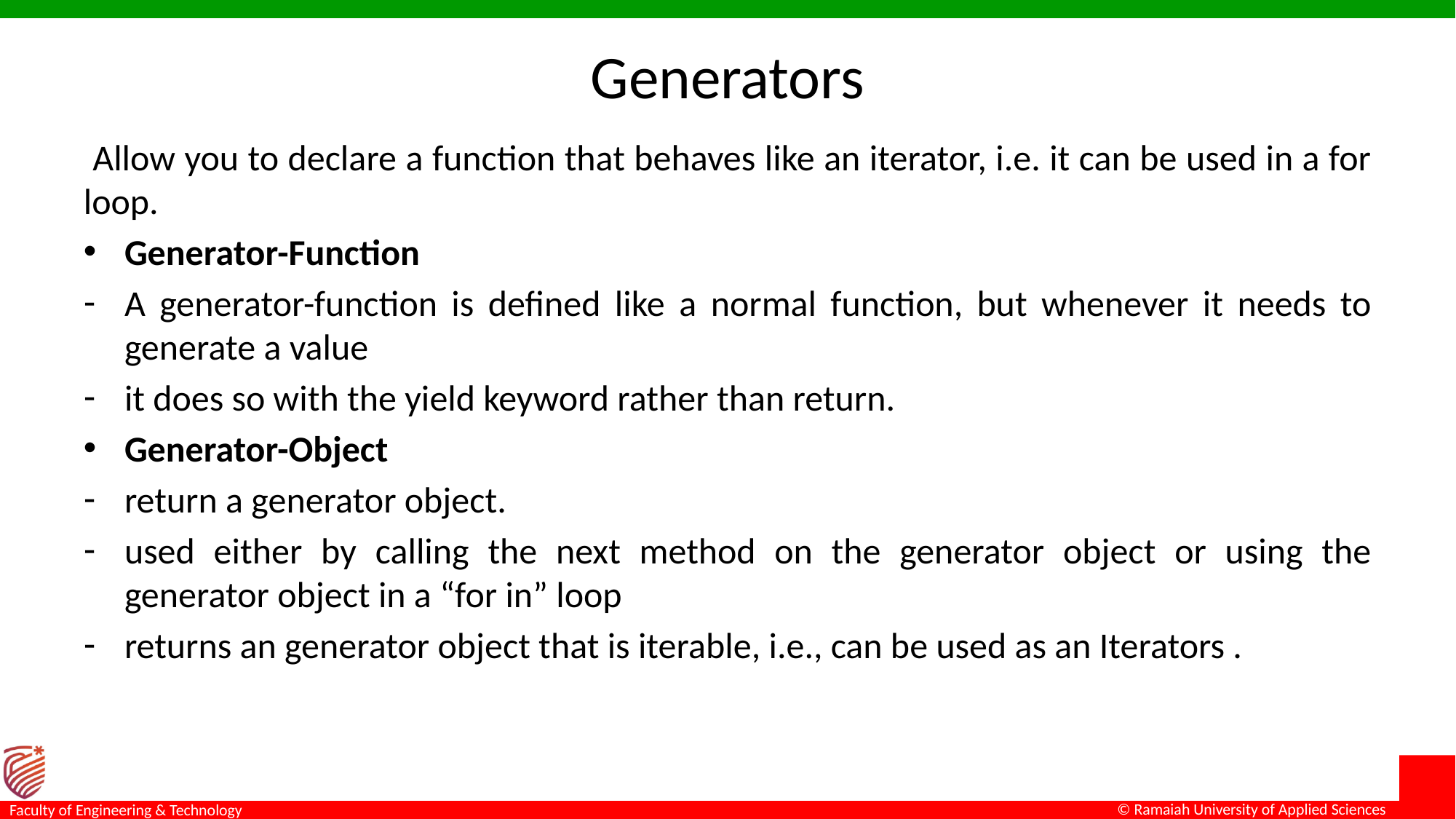

# Generators
 Allow you to declare a function that behaves like an iterator, i.e. it can be used in a for loop.
Generator-Function
A generator-function is defined like a normal function, but whenever it needs to generate a value
it does so with the yield keyword rather than return.
Generator-Object
return a generator object.
used either by calling the next method on the generator object or using the generator object in a “for in” loop
returns an generator object that is iterable, i.e., can be used as an Iterators .